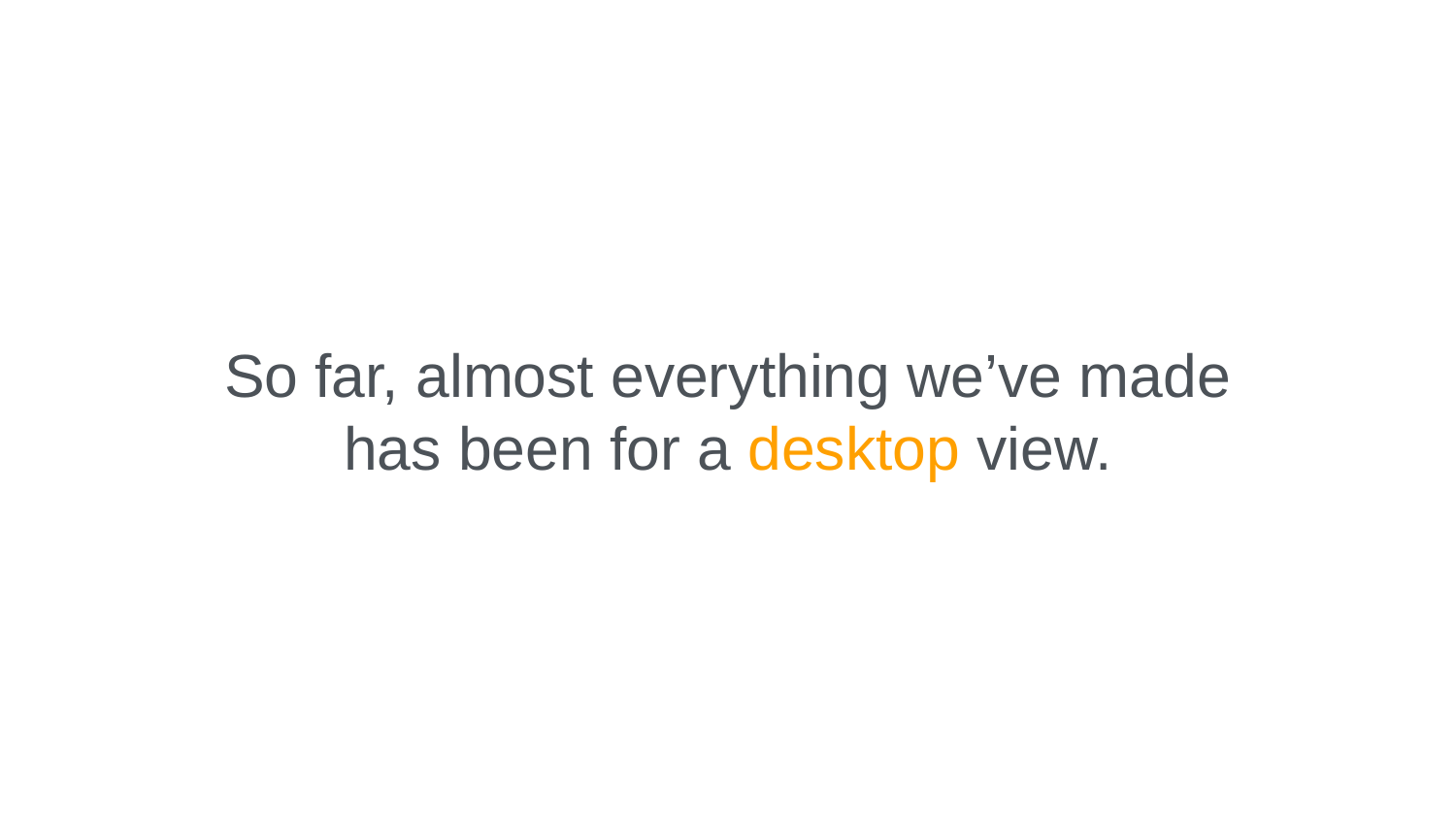

So far, almost everything we’ve made
has been for a desktop view.